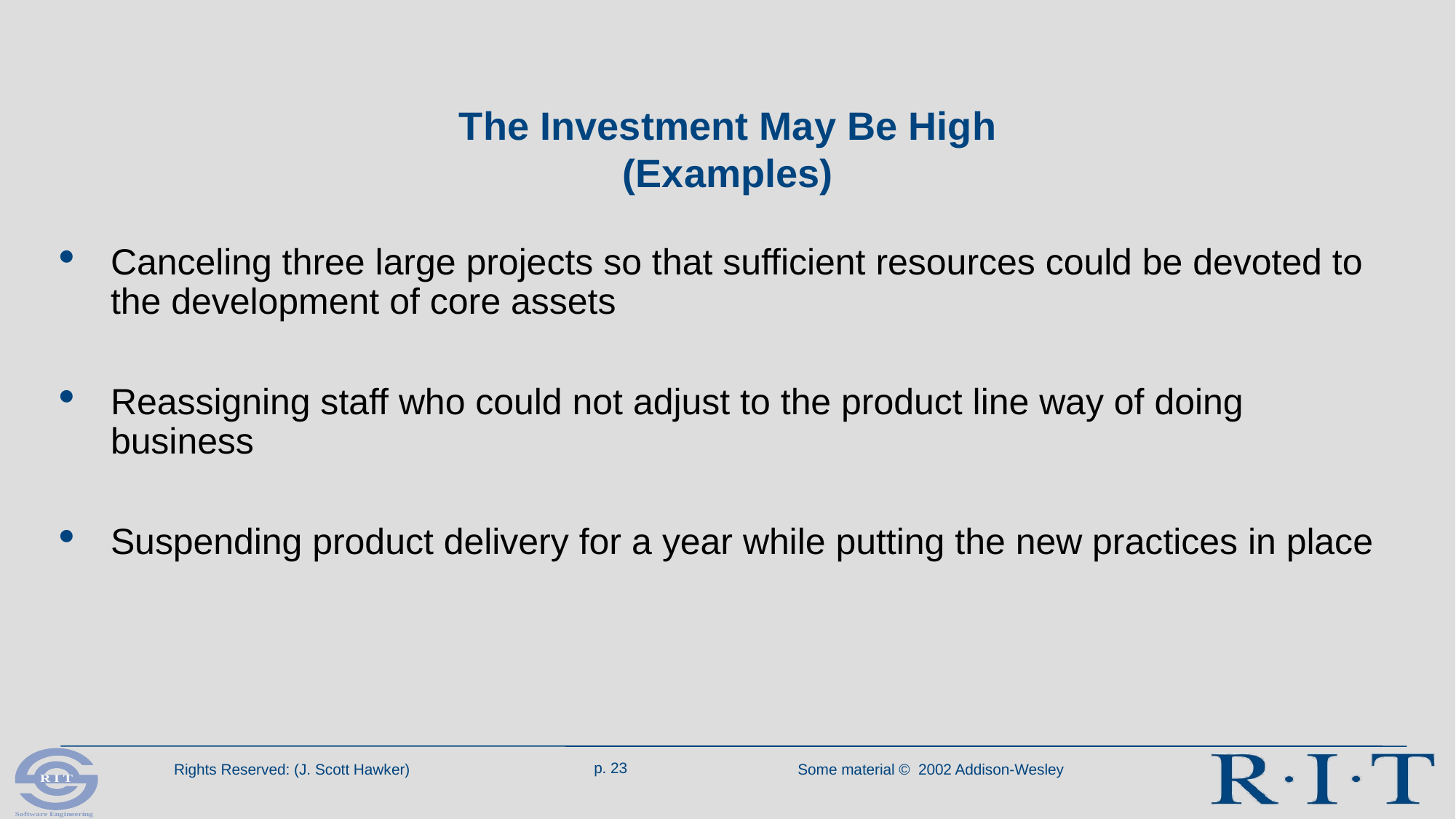

# The Investment May Be High (Examples)
Canceling three large projects so that sufficient resources could be devoted to the development of core assets

Reassigning staff who could not adjust to the product line way of doing business

Suspending product delivery for a year while putting the new practices in place